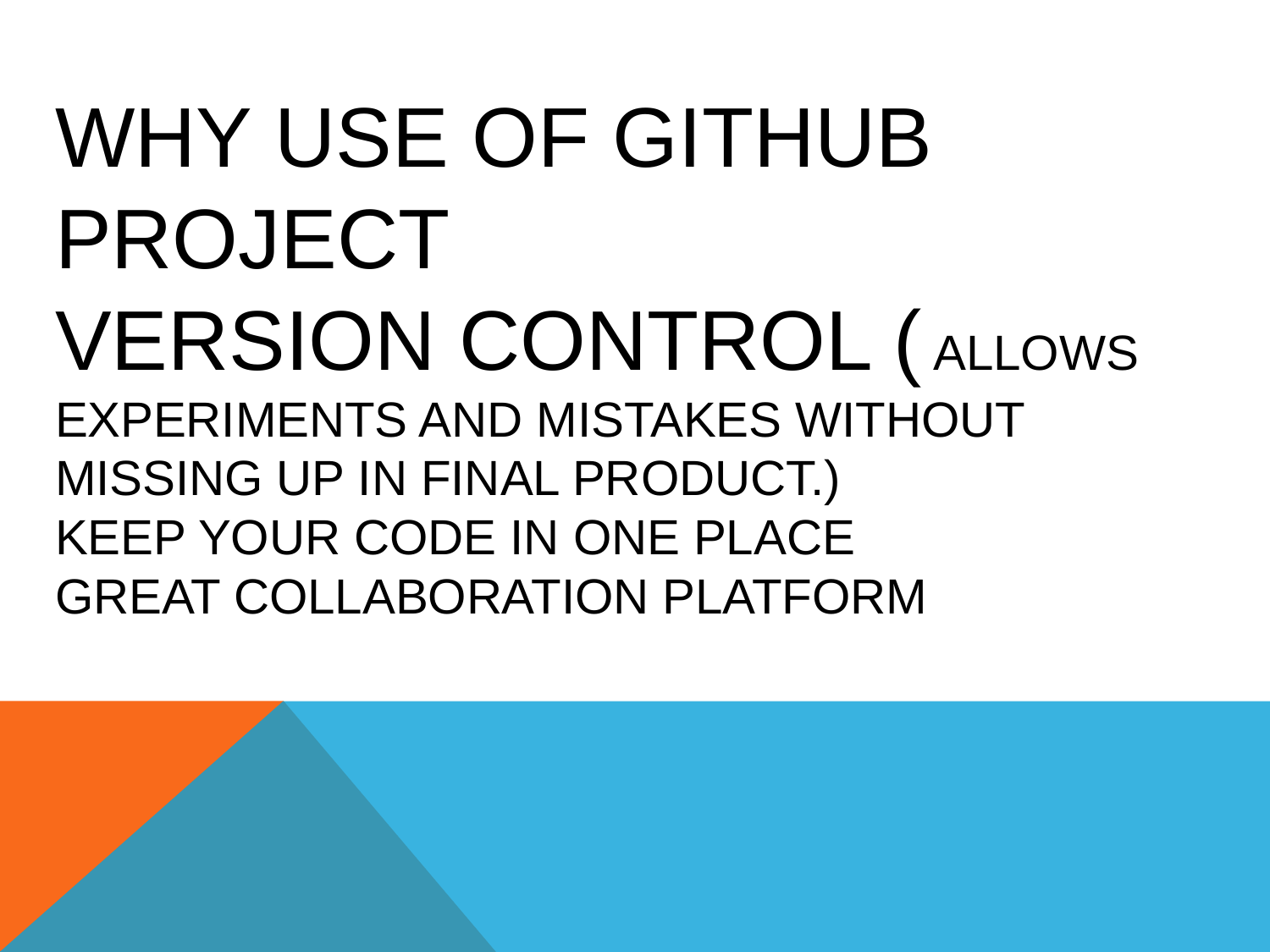

# Why use of GitHub Project Version Control ( allows experiments and mistakes without missing up in final product.) keep your code in one place Great Collaboration platForm